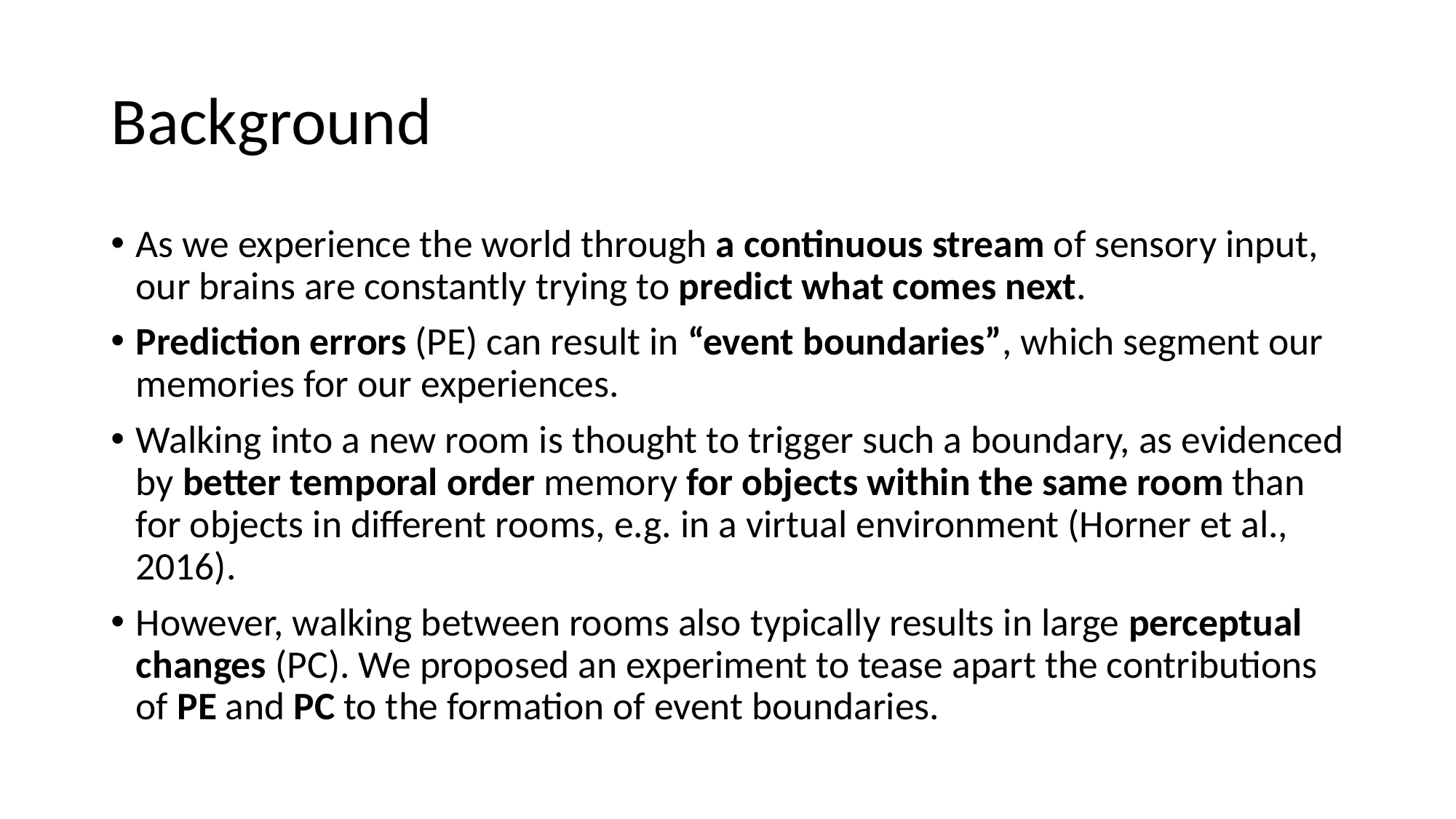

# Background
As we experience the world through a continuous stream of sensory input, our brains are constantly trying to predict what comes next.
Prediction errors (PE) can result in “event boundaries”, which segment our memories for our experiences.
Walking into a new room is thought to trigger such a boundary, as evidenced by better temporal order memory for objects within the same room than for objects in different rooms, e.g. in a virtual environment (Horner et al., 2016).
However, walking between rooms also typically results in large perceptual changes (PC). We proposed an experiment to tease apart the contributions of PE and PC to the formation of event boundaries.